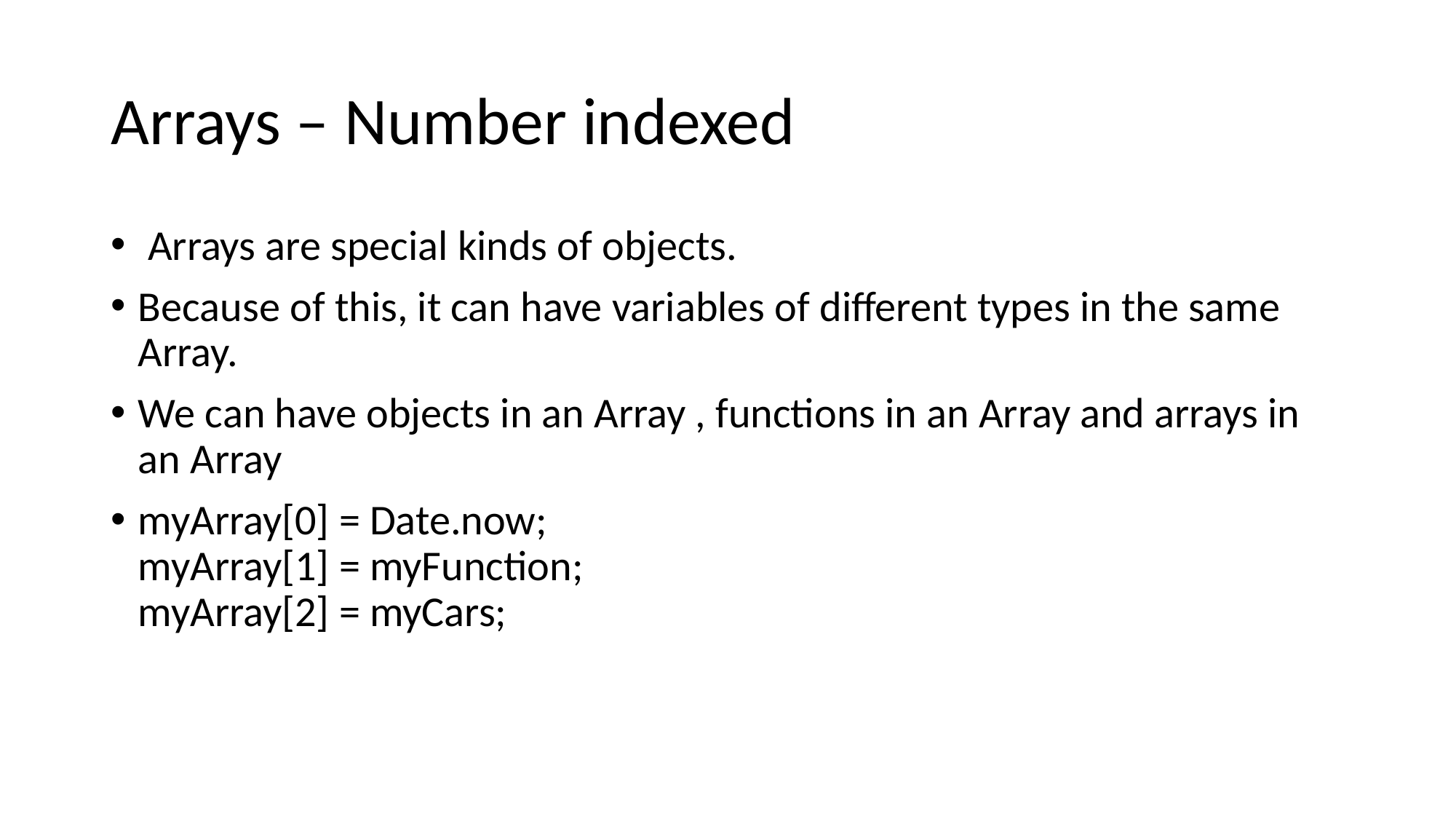

# Arrays – Number indexed
 Arrays are special kinds of objects.
Because of this, it can have variables of different types in the same Array.
We can have objects in an Array , functions in an Array and arrays in an Array
myArray[0] = Date.now;
myArray[1] = myFunction;
myArray[2] = myCars;